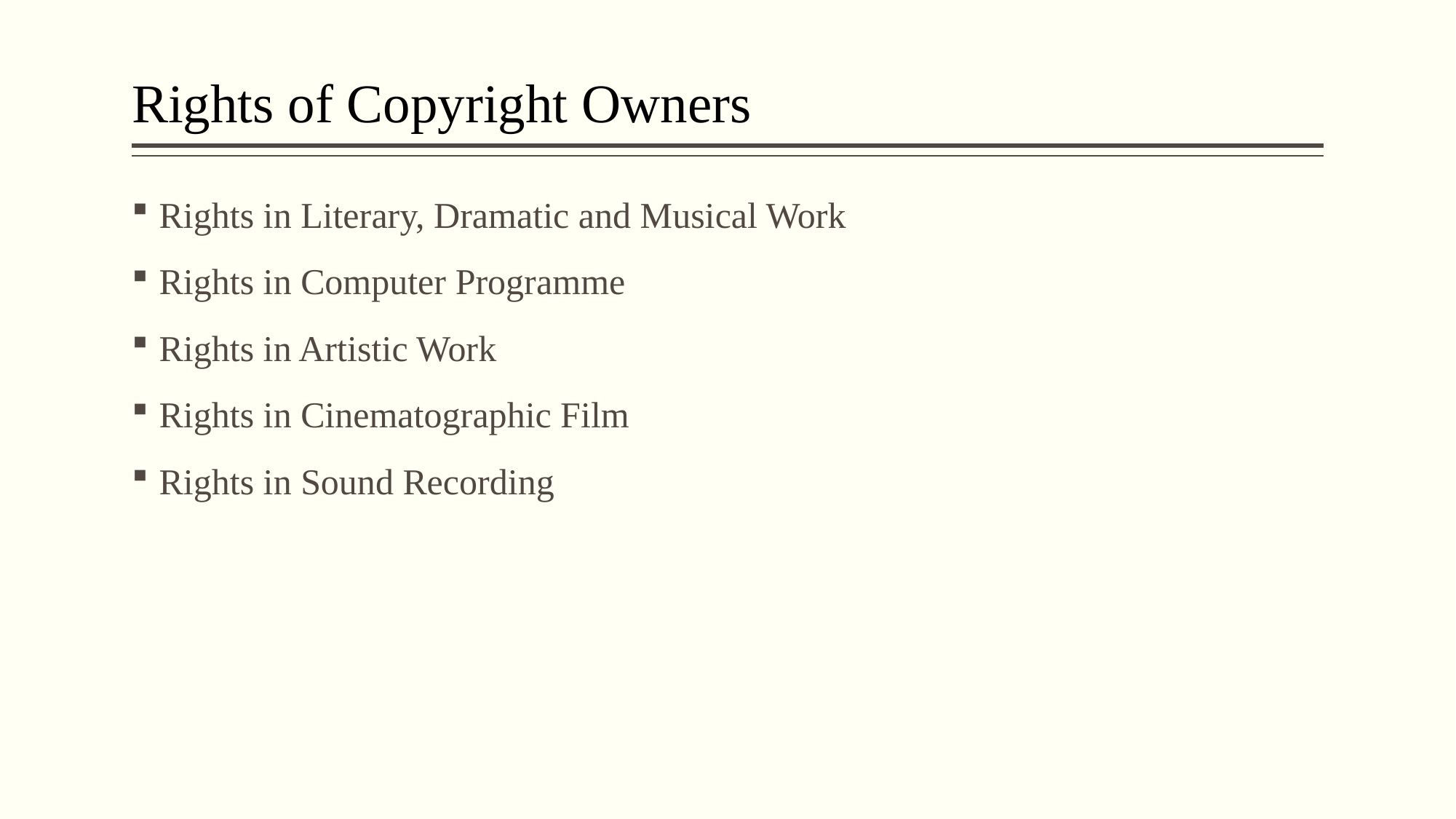

# Rights of Copyright Owners
Rights in Literary, Dramatic and Musical Work
Rights in Computer Programme
Rights in Artistic Work
Rights in Cinematographic Film
Rights in Sound Recording